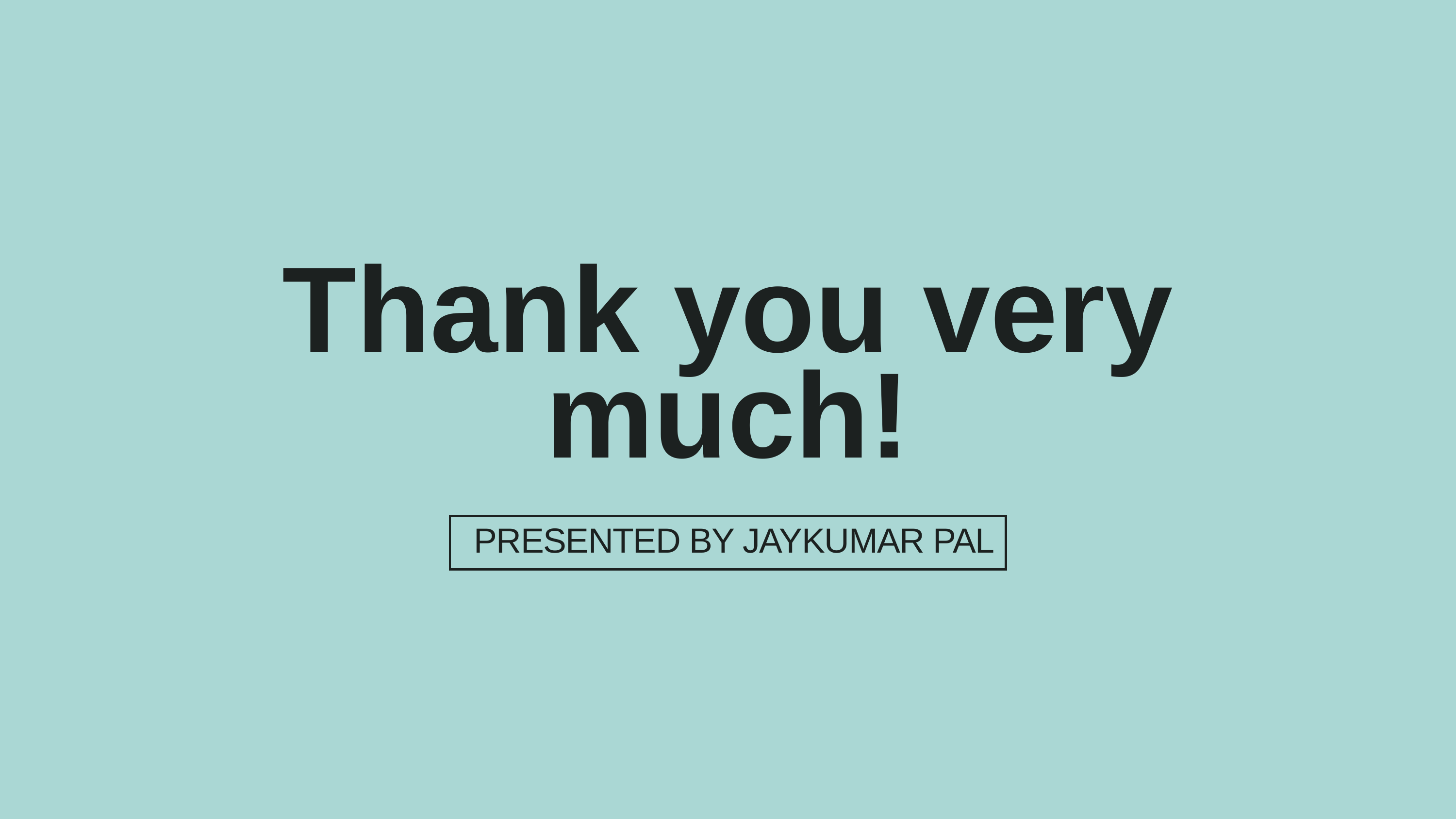

Thank you very much!

PRESENTED BY JAYKUMAR PAL